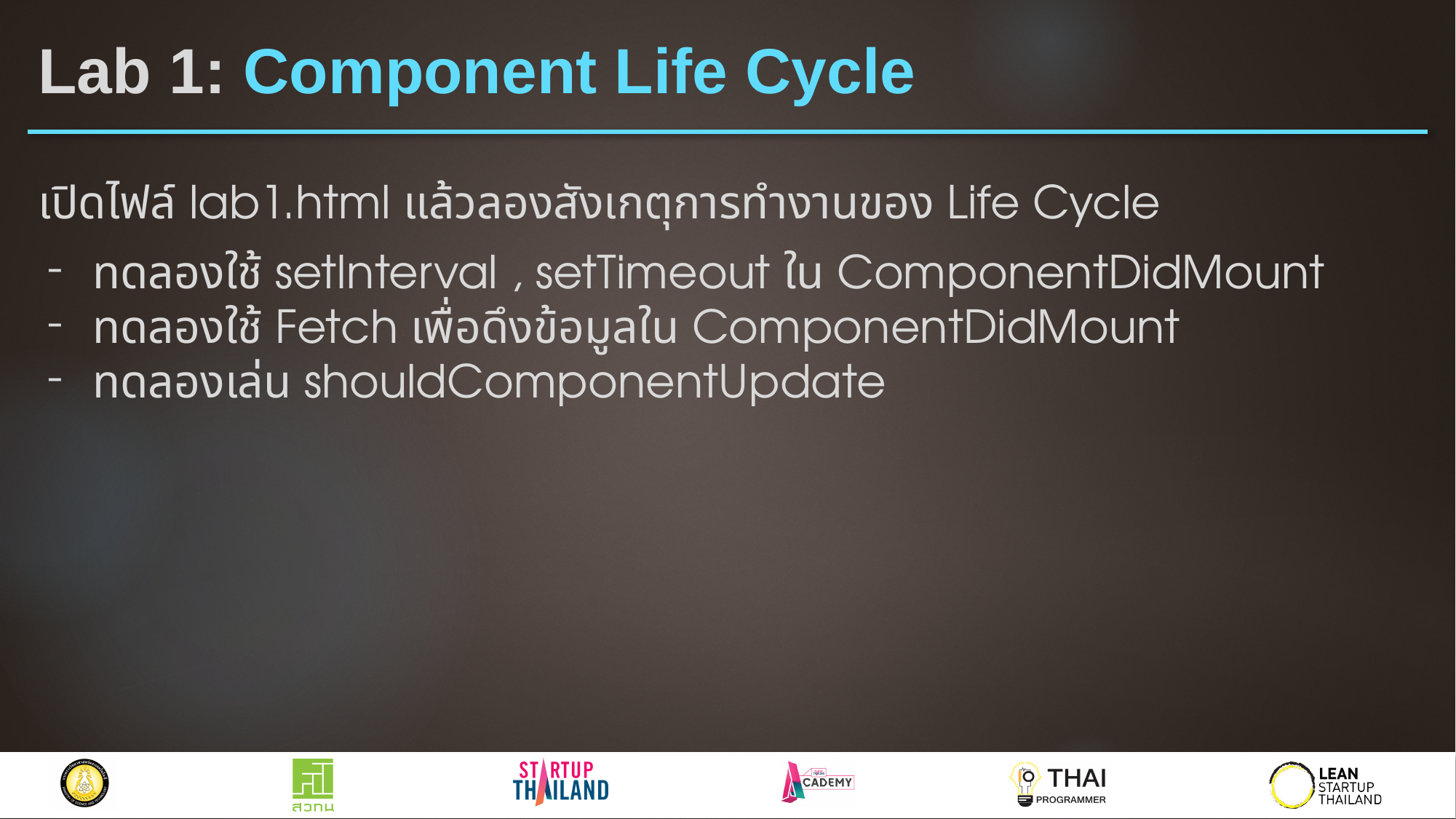

# Lab 1: Component Life Cycle
เปิดไฟล์ lab1.html แล้วลองสังเกตุการทำงานของ Life Cycle
ทดลองใช้ setInterval , setTimeout ใน ComponentDidMount
ทดลองใช้ Fetch เพื่อดึงข้อมูลใน ComponentDidMount
ทดลองเล่น shouldComponentUpdate